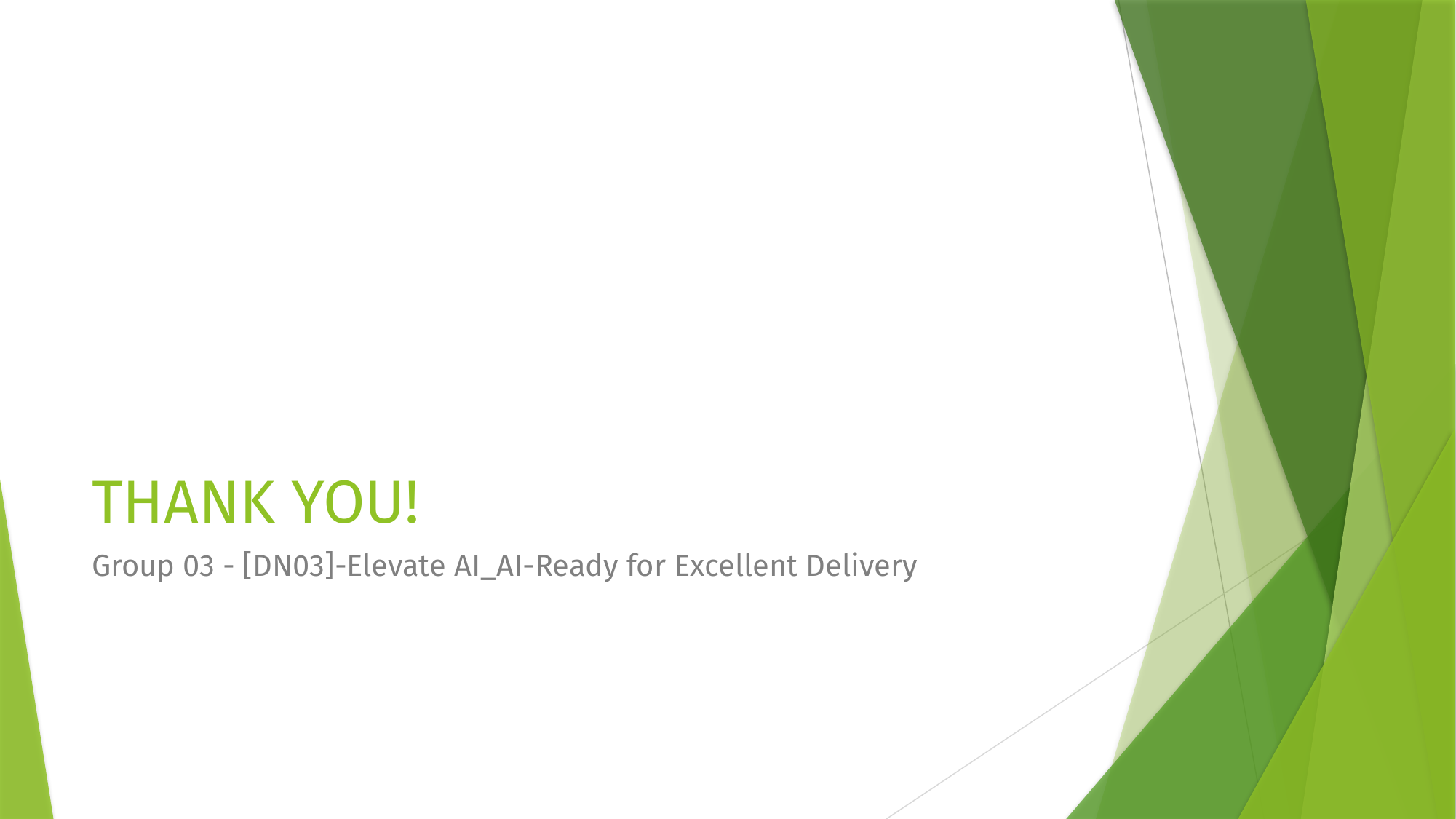

# THANK YOU!
Group 03 - [DN03]-Elevate AI_AI-Ready for Excellent Delivery